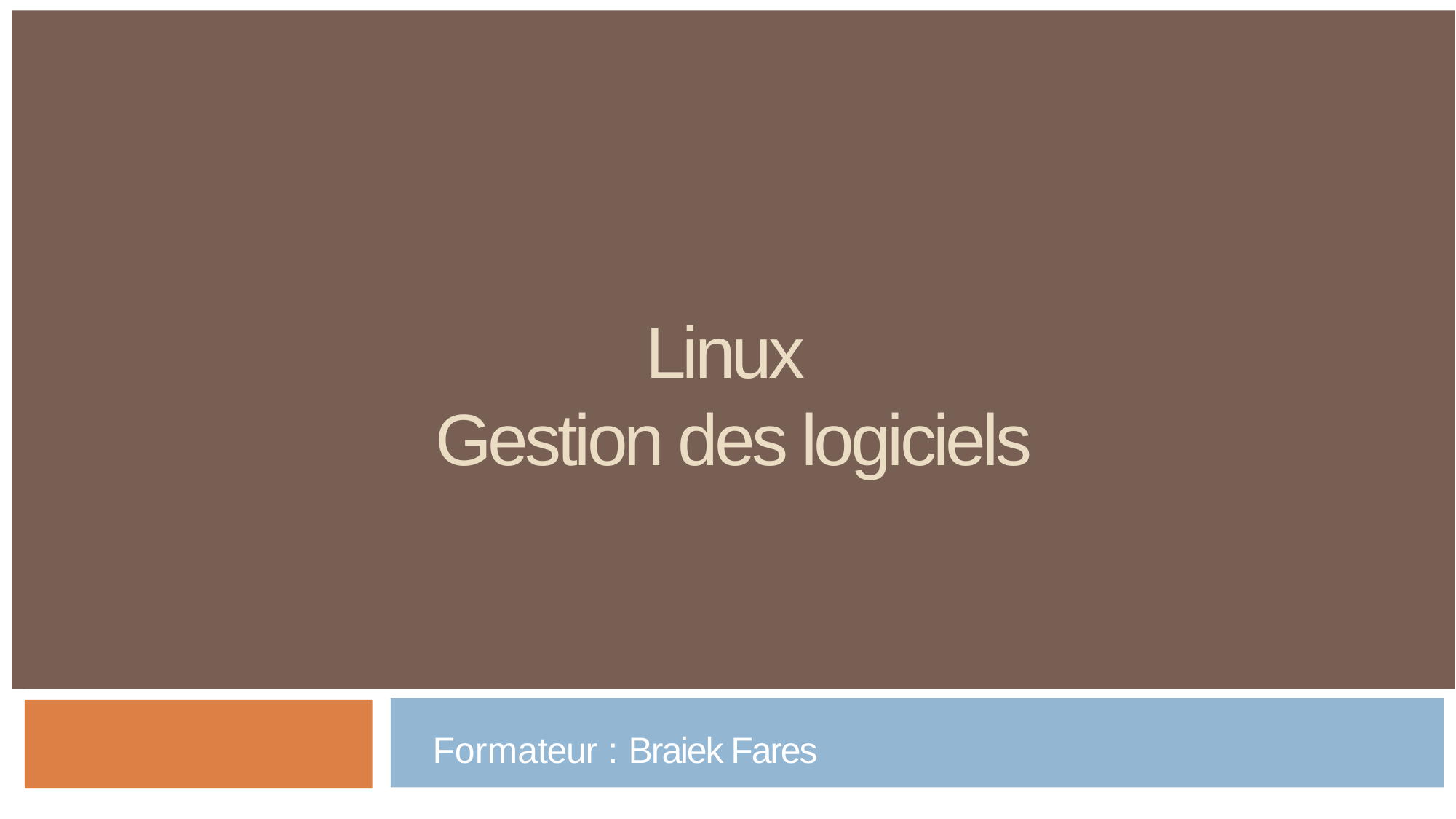

# Linux Gestion des logiciels

Formateur : Braiek Fares